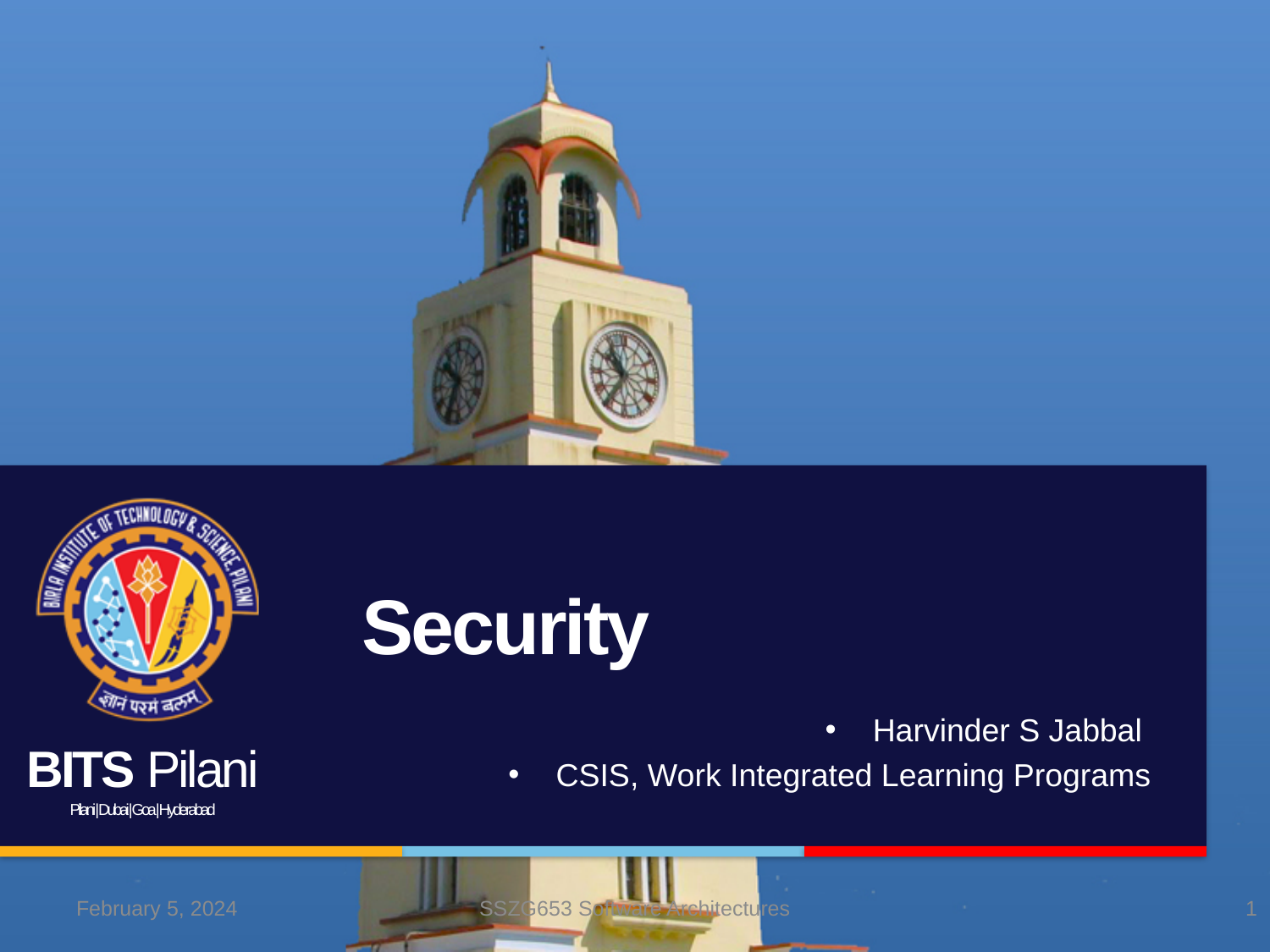

# Security
Harvinder S Jabbal
CSIS, Work Integrated Learning Programs
February 5, 2024
SSZG653 Software Architectures
1